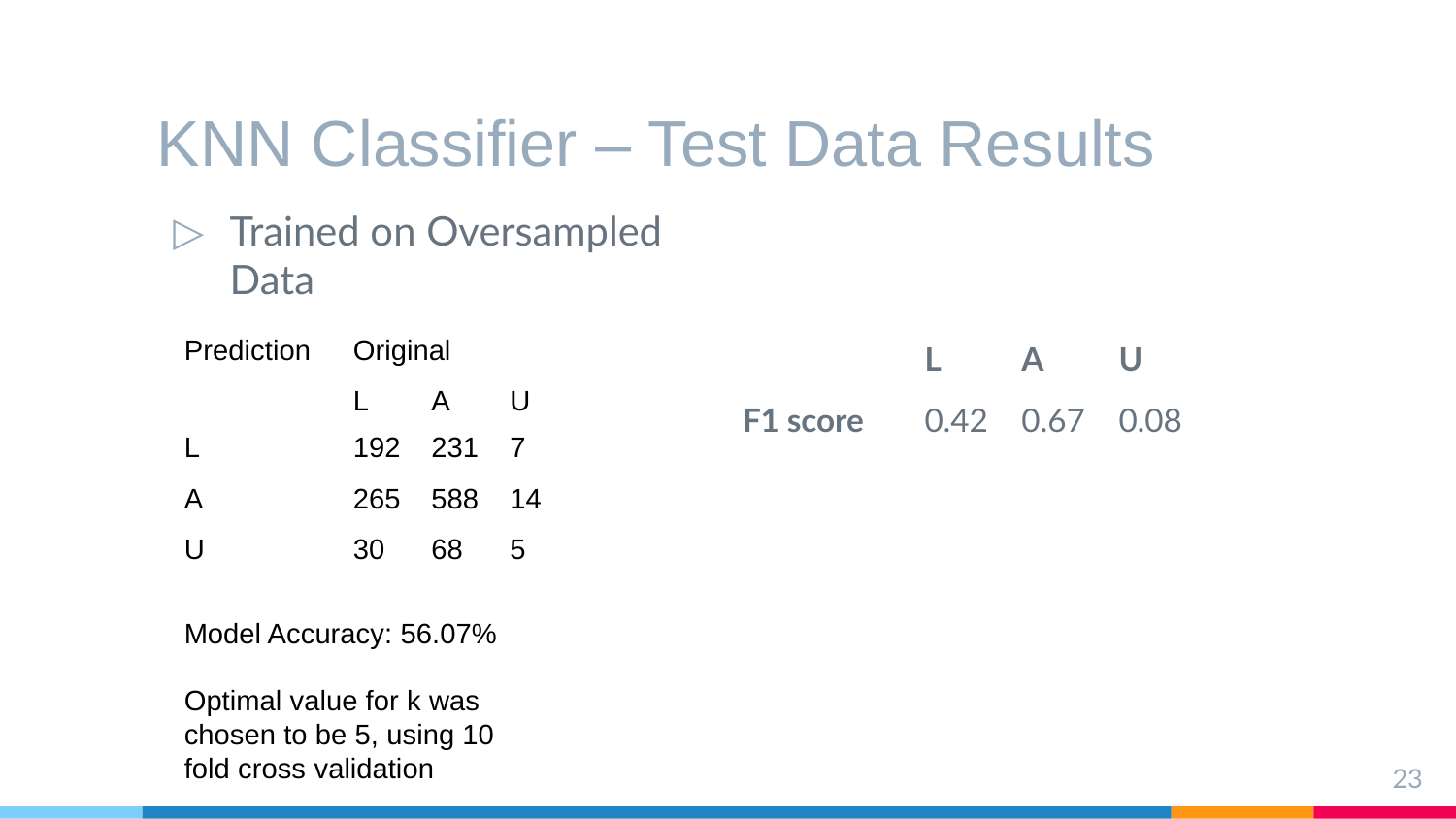

# KNN Classifier – Test Data Results
Trained on Oversampled Data

| Prediction | Original |  |  |
| --- | --- | --- | --- |
|  | L | A | U |
| L | 192 | 231 | 7 |
| A | 265 | 588 | 14 |
| U | 30 | 68 | 5 |
|  | L | A | U |
| --- | --- | --- | --- |
| F1 score | 0.42 | 0.67 | 0.08 |
Model Accuracy: 56.07%

Optimal value for k was chosen to be 5, using 10 fold cross validation
23